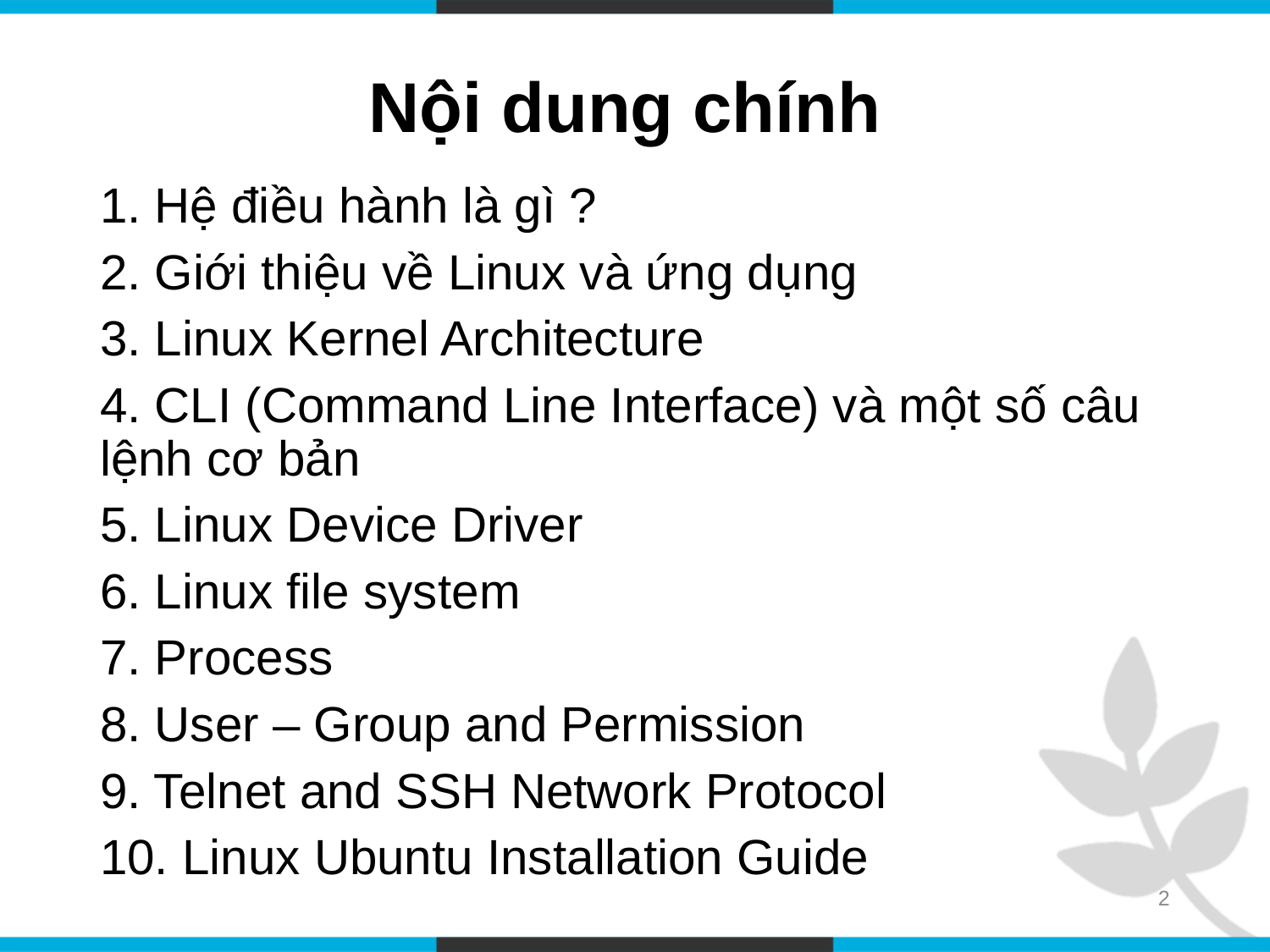

# Nội dung chính
1. Hệ điều hành là gì ?
2. Giới thiệu về Linux và ứng dụng
3. Linux Kernel Architecture
4. CLI (Command Line Interface) và một số câu lệnh cơ bản
5. Linux Device Driver
6. Linux file system
7. Process
8. User – Group and Permission
9. Telnet and SSH Network Protocol
10. Linux Ubuntu Installation Guide
2